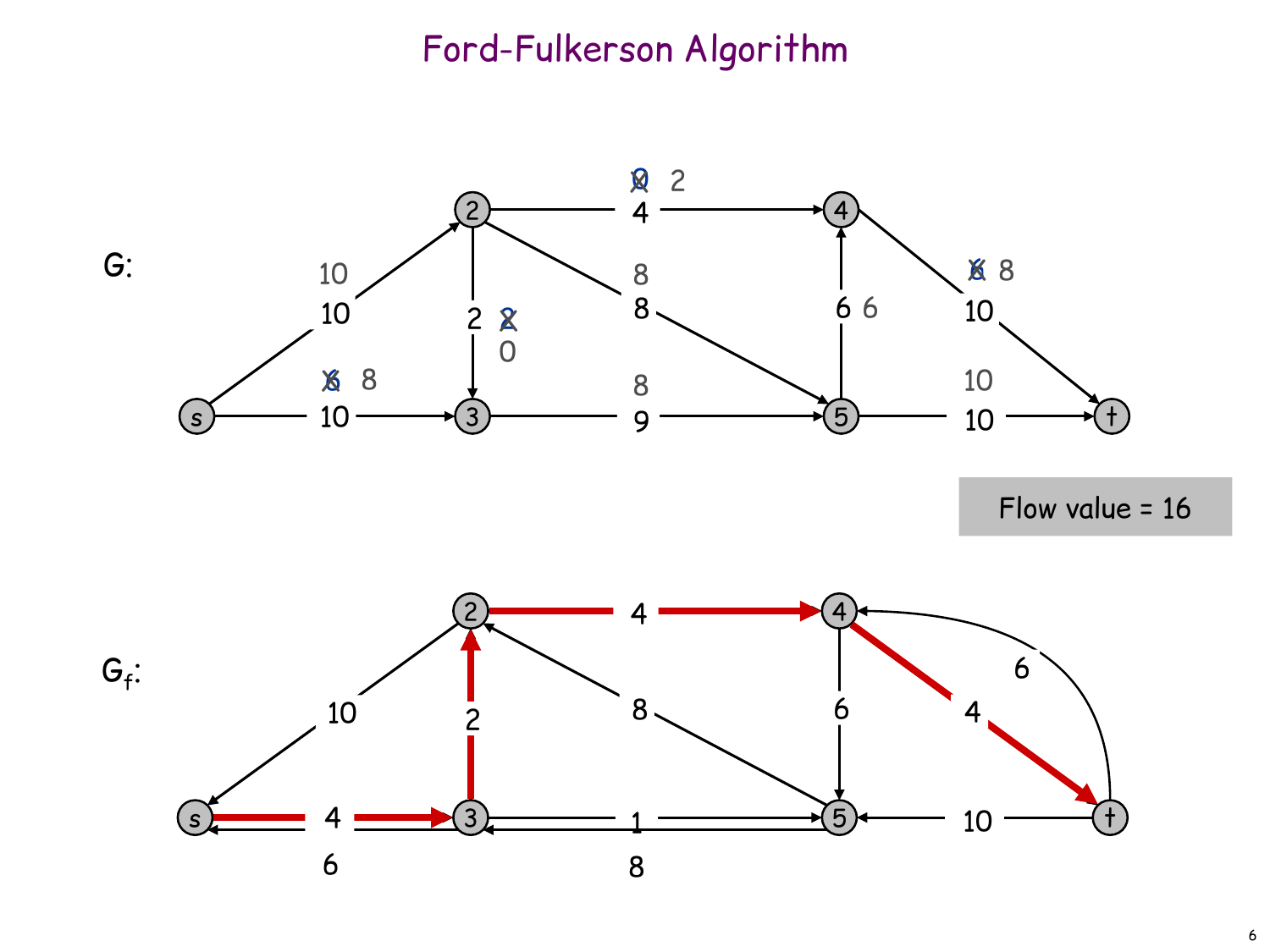

# Ford-Fulkerson Algorithm
0
2
X
8
X
X
0
8
X
2
4
 4
 G:
6
10
8
 6
6
 8
   10
   10
 2
2
6
10
8
 10
s
3
5
t
 10
 9
Flow value = 16
2
4
 4
 Gf:
6
 6
 8
 4
 10
 2
 4
s
3
5
t
 10
1
 6
8
6